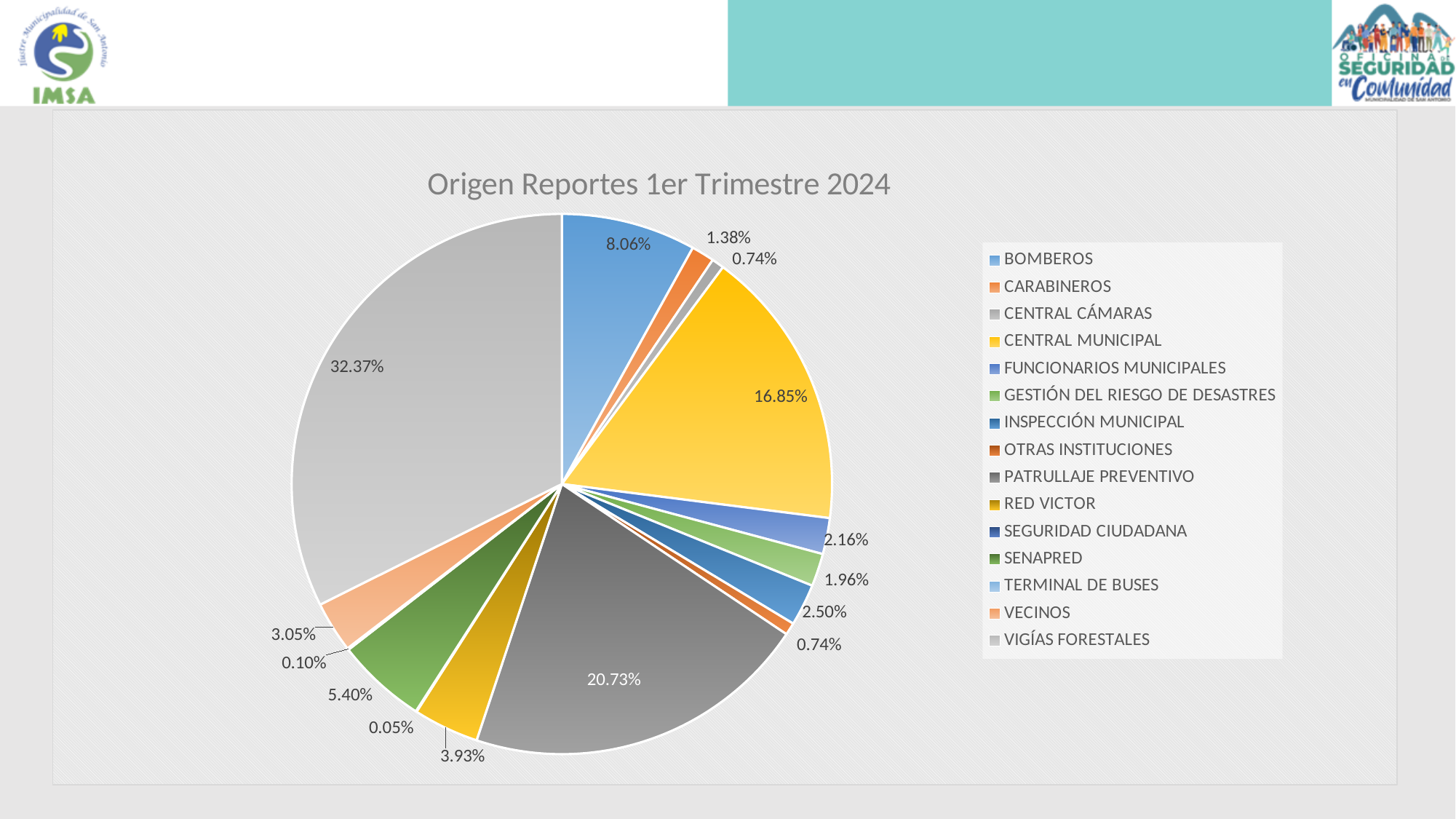

### Chart: Origen Reportes 1er Trimestre 2024

| Category | Total |
|---|---|
| BOMBEROS | 0.08055009823182711 |
| CARABINEROS | 0.0137524557956778 |
| CENTRAL CÁMARAS | 0.0073673870333988214 |
| CENTRAL MUNICIPAL | 0.16846758349705304 |
| FUNCIONARIOS MUNICIPALES | 0.021611001964636542 |
| GESTIÓN DEL RIESGO DE DESASTRES | 0.019646365422396856 |
| INSPECCIÓN MUNICIPAL | 0.02504911591355599 |
| OTRAS INSTITUCIONES | 0.0073673870333988214 |
| PATRULLAJE PREVENTIVO | 0.20726915520628683 |
| RED VICTOR | 0.03929273084479371 |
| SEGURIDAD CIUDADANA | 0.0004911591355599214 |
| SENAPRED | 0.054027504911591355 |
| TERMINAL DE BUSES | 0.0009823182711198428 |
| VECINOS | 0.030451866404715127 |
| VIGÍAS FORESTALES | 0.3236738703339882 |